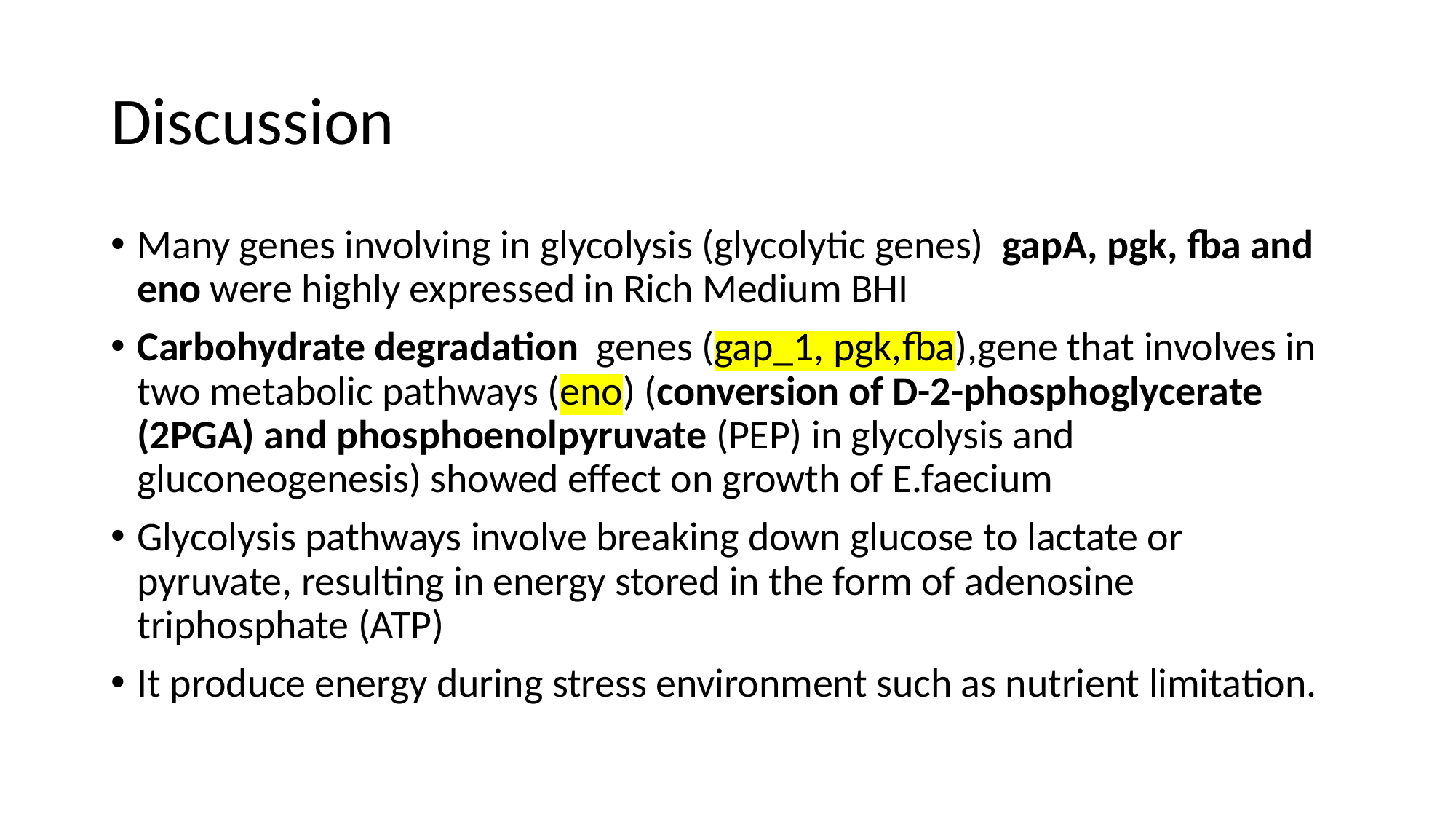

# Discussion
Many genes involving in glycolysis (glycolytic genes)  gapA, pgk, fba and eno were highly expressed in Rich Medium BHI
Carbohydrate degradation  genes (gap_1, pgk,fba),gene that involves in two metabolic pathways (eno) (conversion of D-2-phosphoglycerate (2PGA) and phosphoenolpyruvate (PEP) in glycolysis and gluconeogenesis) showed effect on growth of E.faecium
Glycolysis pathways involve breaking down glucose to lactate or pyruvate, resulting in energy stored in the form of adenosine triphosphate (ATP)
It produce energy during stress environment such as nutrient limitation.